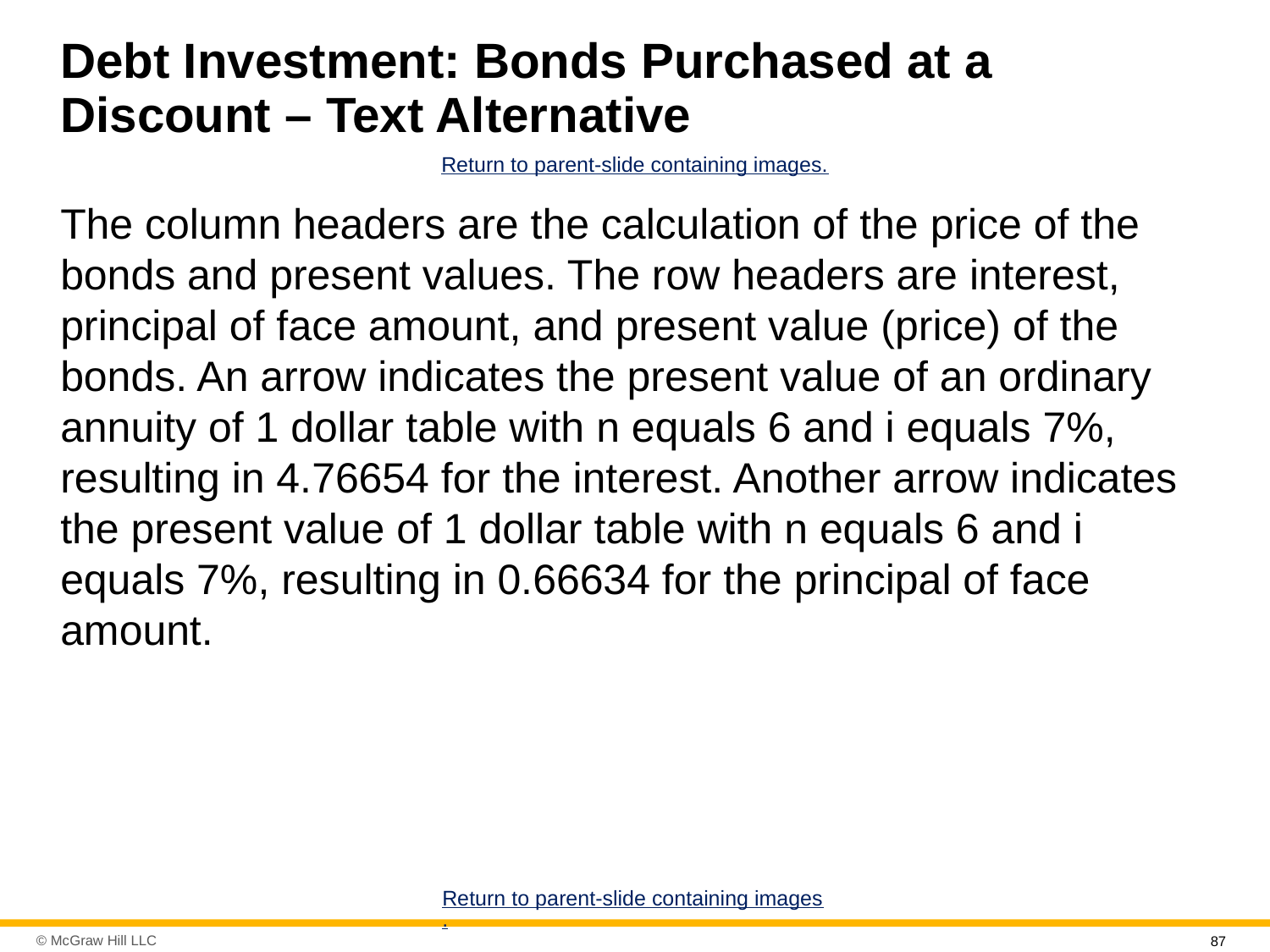

# Debt Investment: Bonds Purchased at a Discount – Text Alternative
Return to parent-slide containing images.
The column headers are the calculation of the price of the bonds and present values. The row headers are interest, principal of face amount, and present value (price) of the bonds. An arrow indicates the present value of an ordinary annuity of 1 dollar table with n equals 6 and i equals 7%, resulting in 4.76654 for the interest. Another arrow indicates the present value of 1 dollar table with n equals 6 and i equals 7%, resulting in 0.66634 for the principal of face amount.
Return to parent-slide containing images.
87